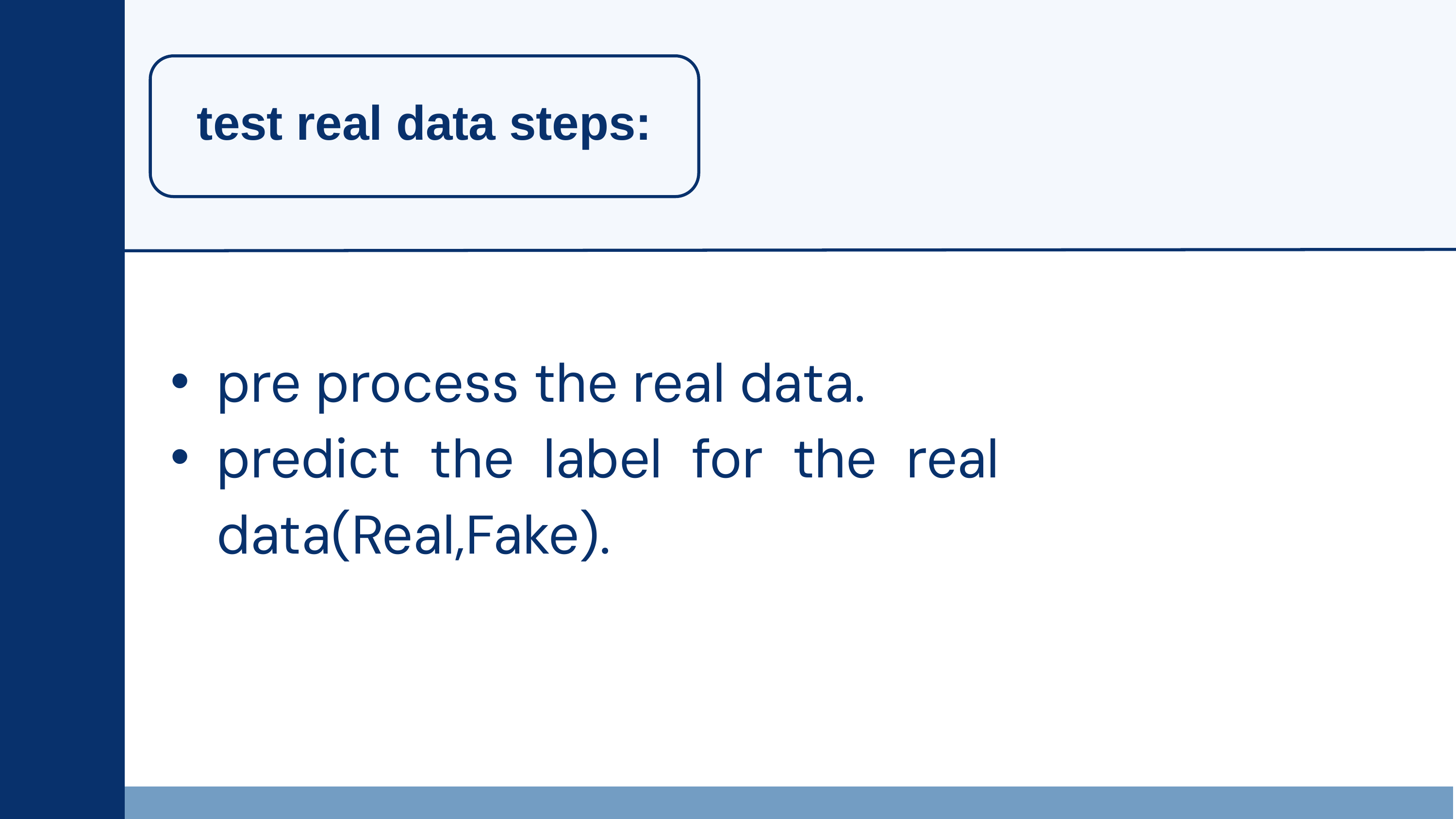

test real data steps:

pre process the real data.
predict the label for the real data(Real,Fake).